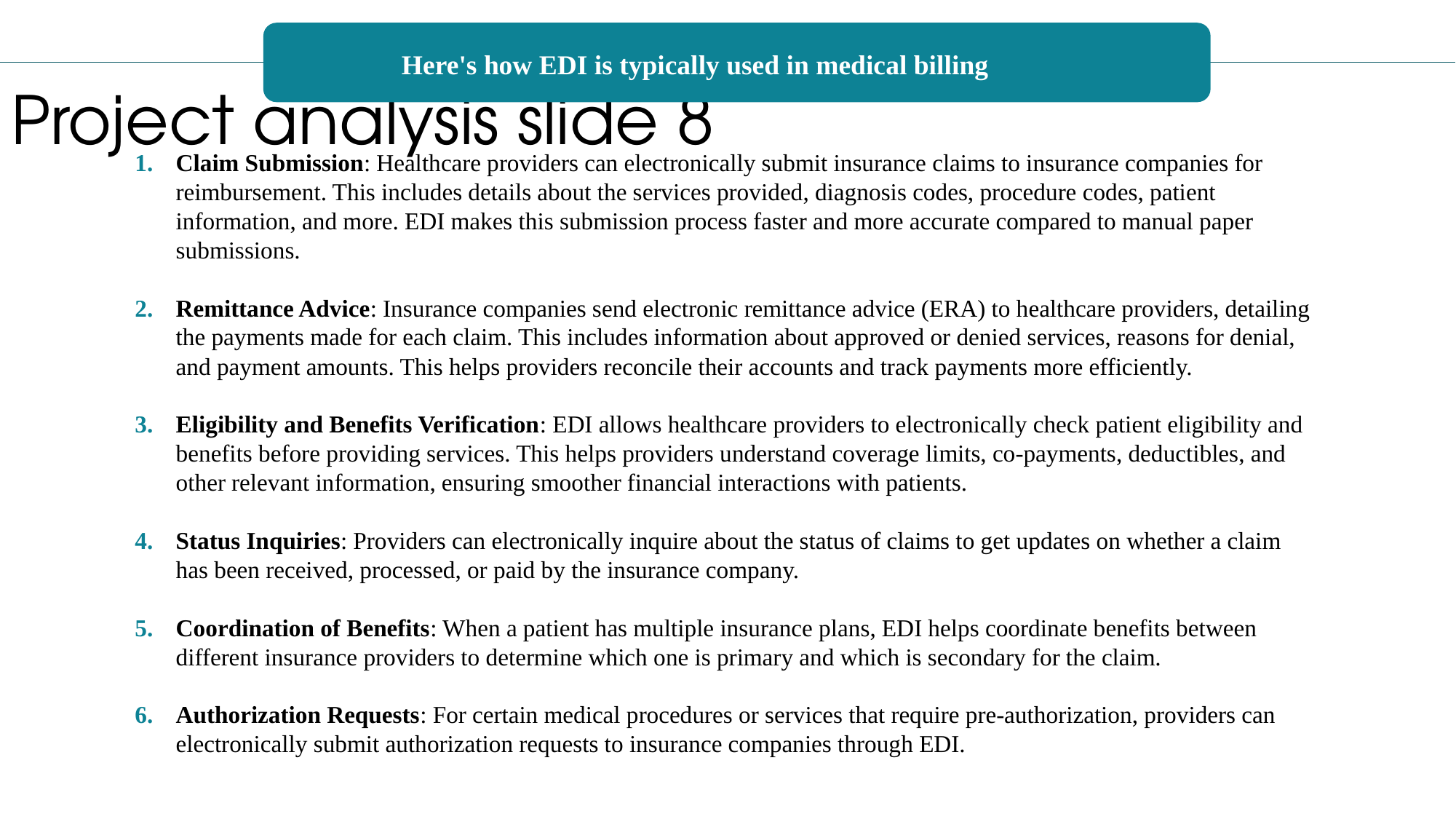

Here's how EDI is typically used in medical billing
Project analysis slide 8
Claim Submission: Healthcare providers can electronically submit insurance claims to insurance companies for reimbursement. This includes details about the services provided, diagnosis codes, procedure codes, patient information, and more. EDI makes this submission process faster and more accurate compared to manual paper submissions.

Remittance Advice: Insurance companies send electronic remittance advice (ERA) to healthcare providers, detailing the payments made for each claim. This includes information about approved or denied services, reasons for denial, and payment amounts. This helps providers reconcile their accounts and track payments more efficiently.

Eligibility and Benefits Verification: EDI allows healthcare providers to electronically check patient eligibility and benefits before providing services. This helps providers understand coverage limits, co-payments, deductibles, and other relevant information, ensuring smoother financial interactions with patients.

Status Inquiries: Providers can electronically inquire about the status of claims to get updates on whether a claim has been received, processed, or paid by the insurance company.

Coordination of Benefits: When a patient has multiple insurance plans, EDI helps coordinate benefits between different insurance providers to determine which one is primary and which is secondary for the claim.

Authorization Requests: For certain medical procedures or services that require pre-authorization, providers can electronically submit authorization requests to insurance companies through EDI.